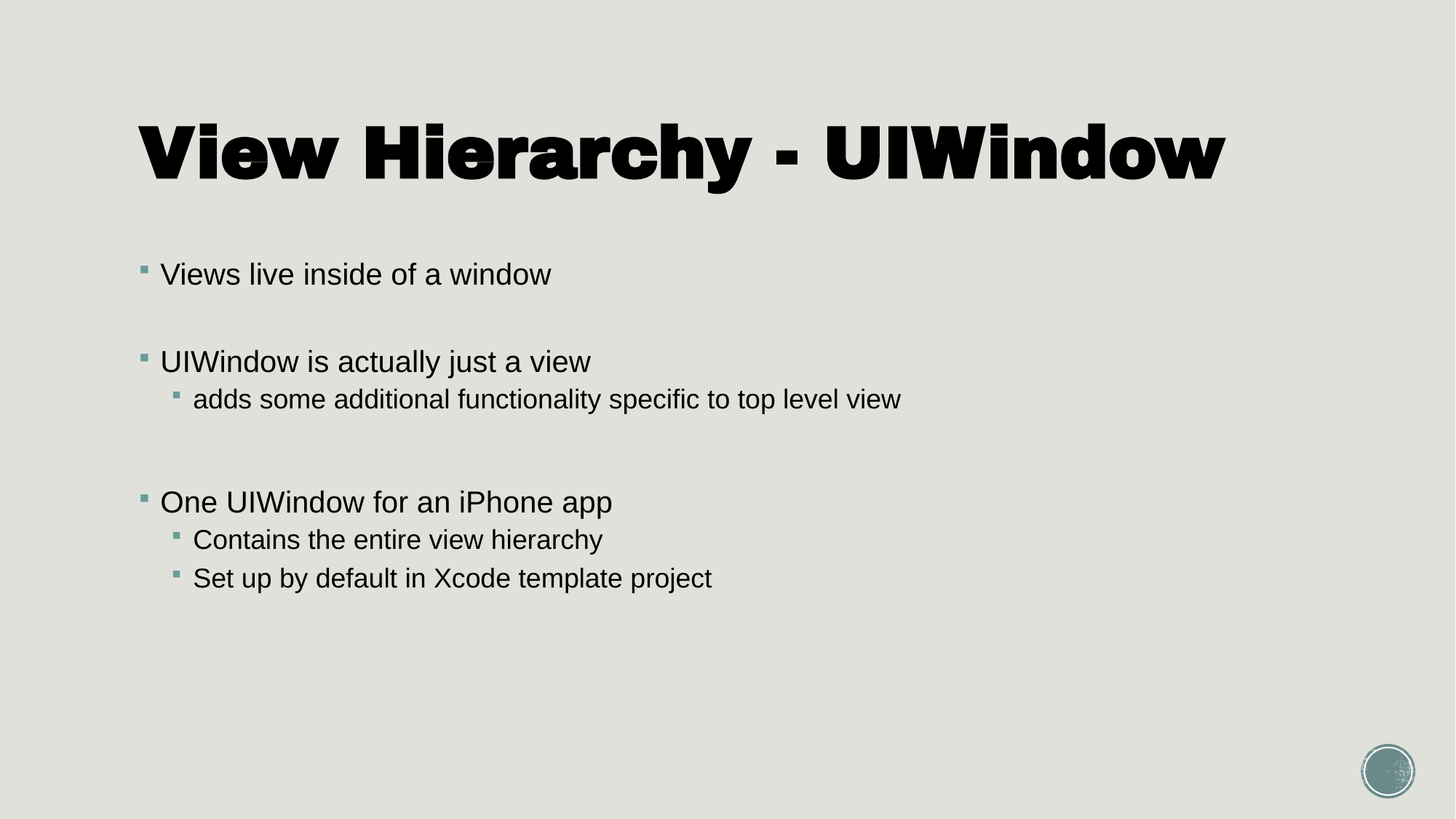

# View Hierarchy - UIWindow
Views live inside of a window
UIWindow is actually just a view
adds some additional functionality specific to top level view

One UIWindow for an iPhone app
Contains the entire view hierarchy
Set up by default in Xcode template project